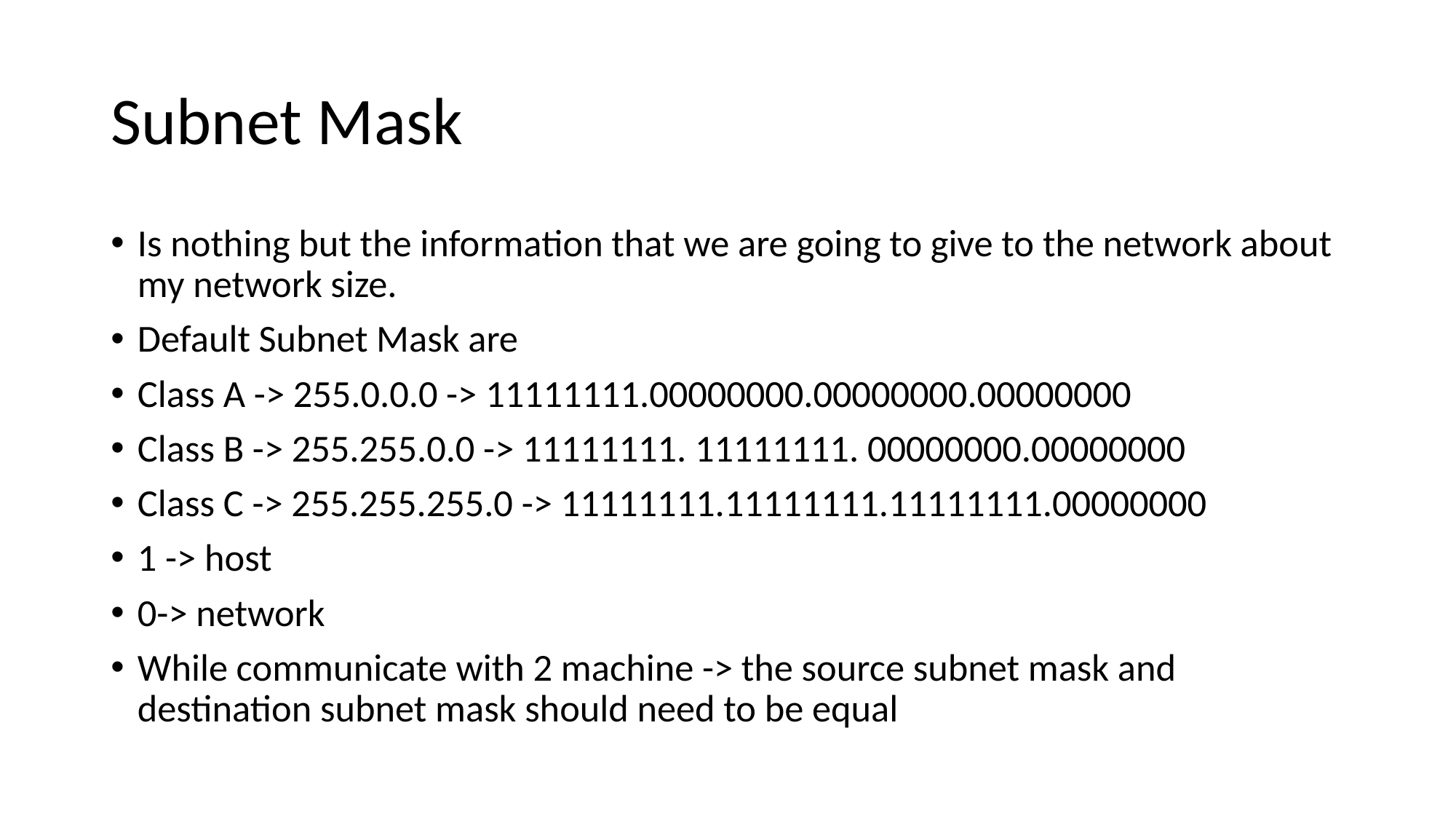

# Subnet Mask
Is nothing but the information that we are going to give to the network about my network size.
Default Subnet Mask are
Class A -> 255.0.0.0 -> 11111111.00000000.00000000.00000000
Class B -> 255.255.0.0 -> 11111111. 11111111. 00000000.00000000
Class C -> 255.255.255.0 -> 11111111.11111111.11111111.00000000
1 -> host
0-> network
While communicate with 2 machine -> the source subnet mask and destination subnet mask should need to be equal